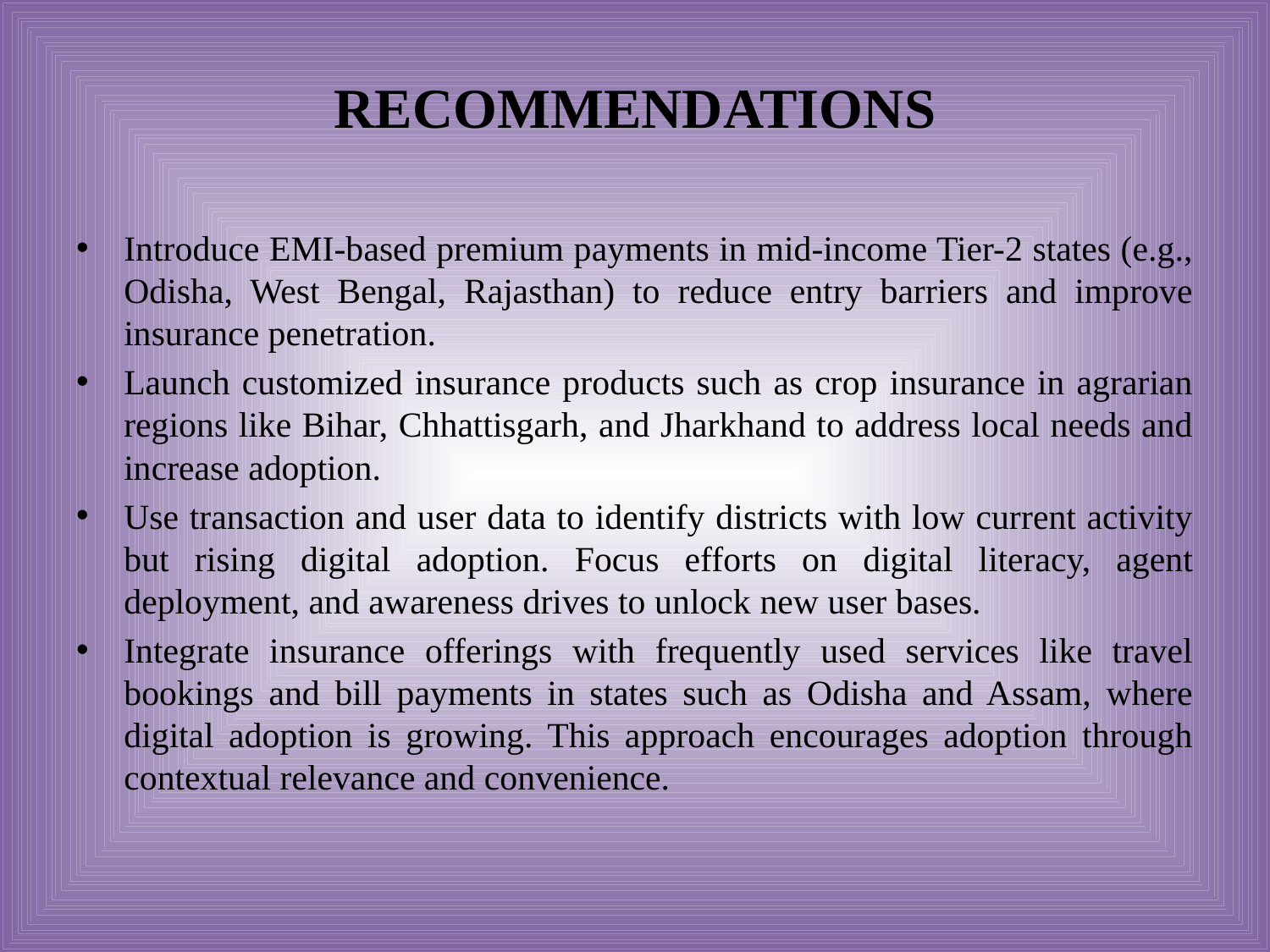

# RECOMMENDATIONS
Introduce EMI-based premium payments in mid-income Tier-2 states (e.g., Odisha, West Bengal, Rajasthan) to reduce entry barriers and improve insurance penetration.
Launch customized insurance products such as crop insurance in agrarian regions like Bihar, Chhattisgarh, and Jharkhand to address local needs and increase adoption.
Use transaction and user data to identify districts with low current activity but rising digital adoption. Focus efforts on digital literacy, agent deployment, and awareness drives to unlock new user bases.
Integrate insurance offerings with frequently used services like travel bookings and bill payments in states such as Odisha and Assam, where digital adoption is growing. This approach encourages adoption through contextual relevance and convenience.